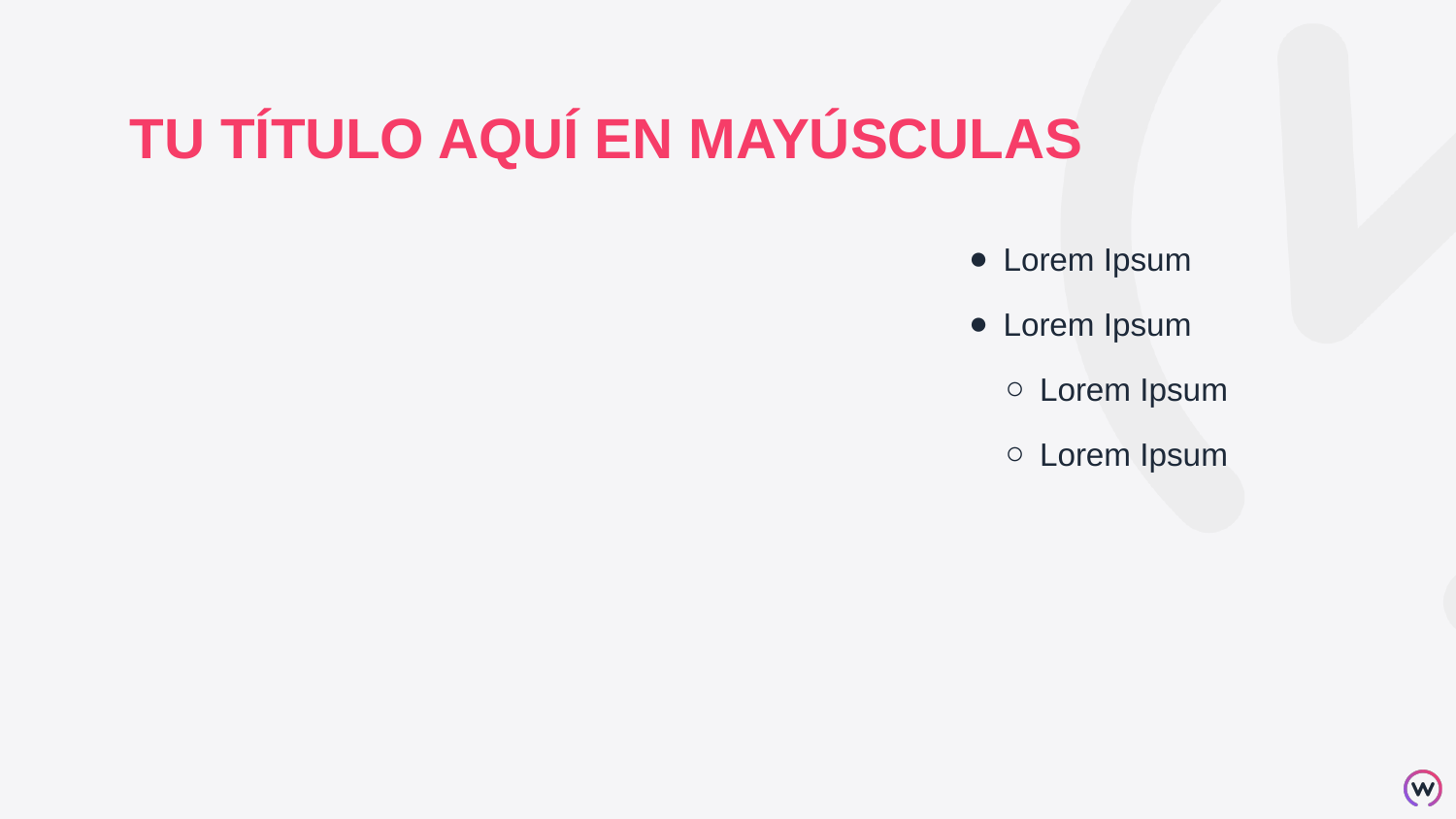

TU TÍTULO AQUÍ EN MAYÚSCULAS

Lorem Ipsum
Lorem Ipsum
Lorem Ipsum
Lorem Ipsum